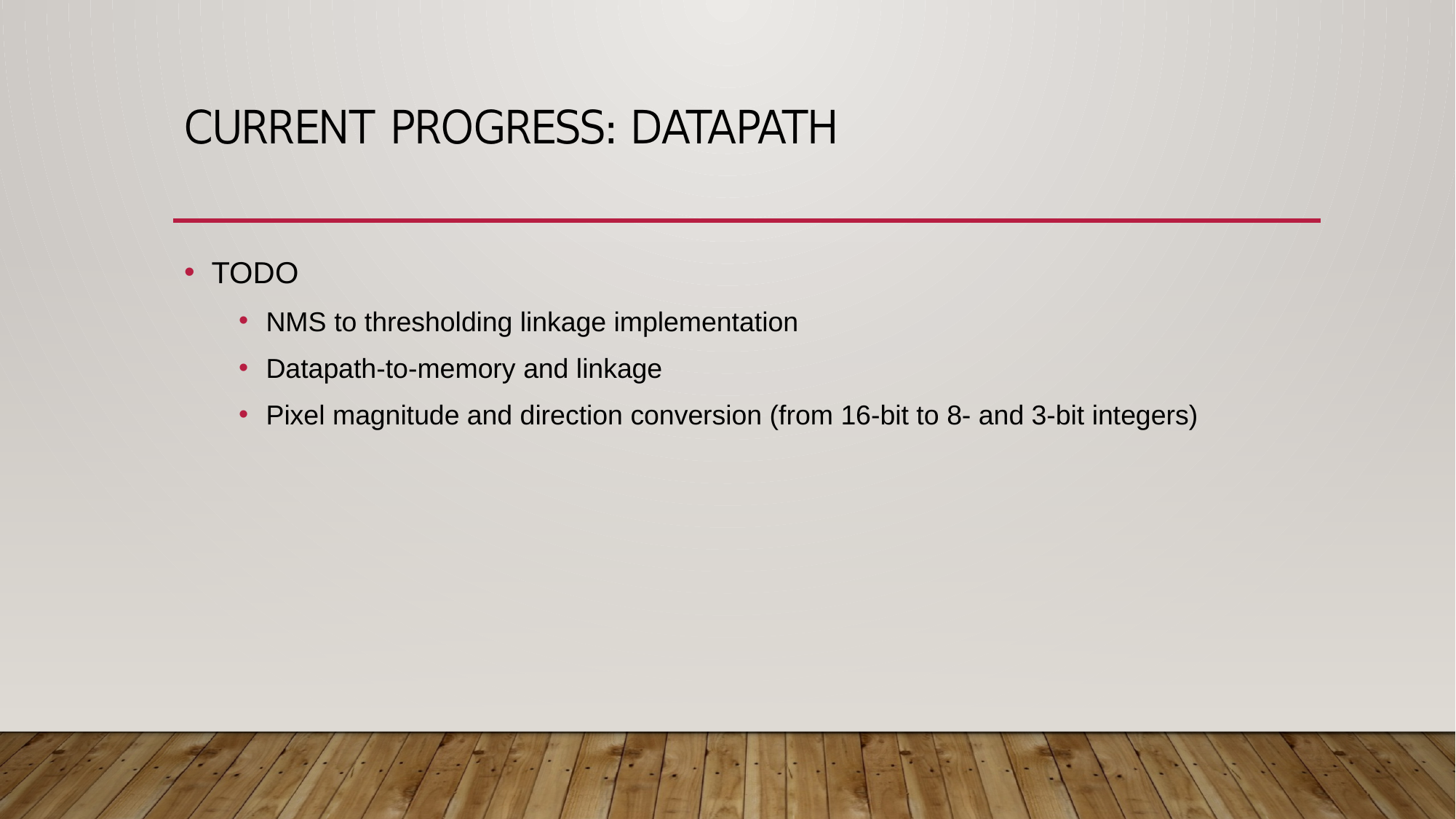

# Current Progress: Datapath
TODO
NMS to thresholding linkage implementation
Datapath-to-memory and linkage
Pixel magnitude and direction conversion (from 16-bit to 8- and 3-bit integers)